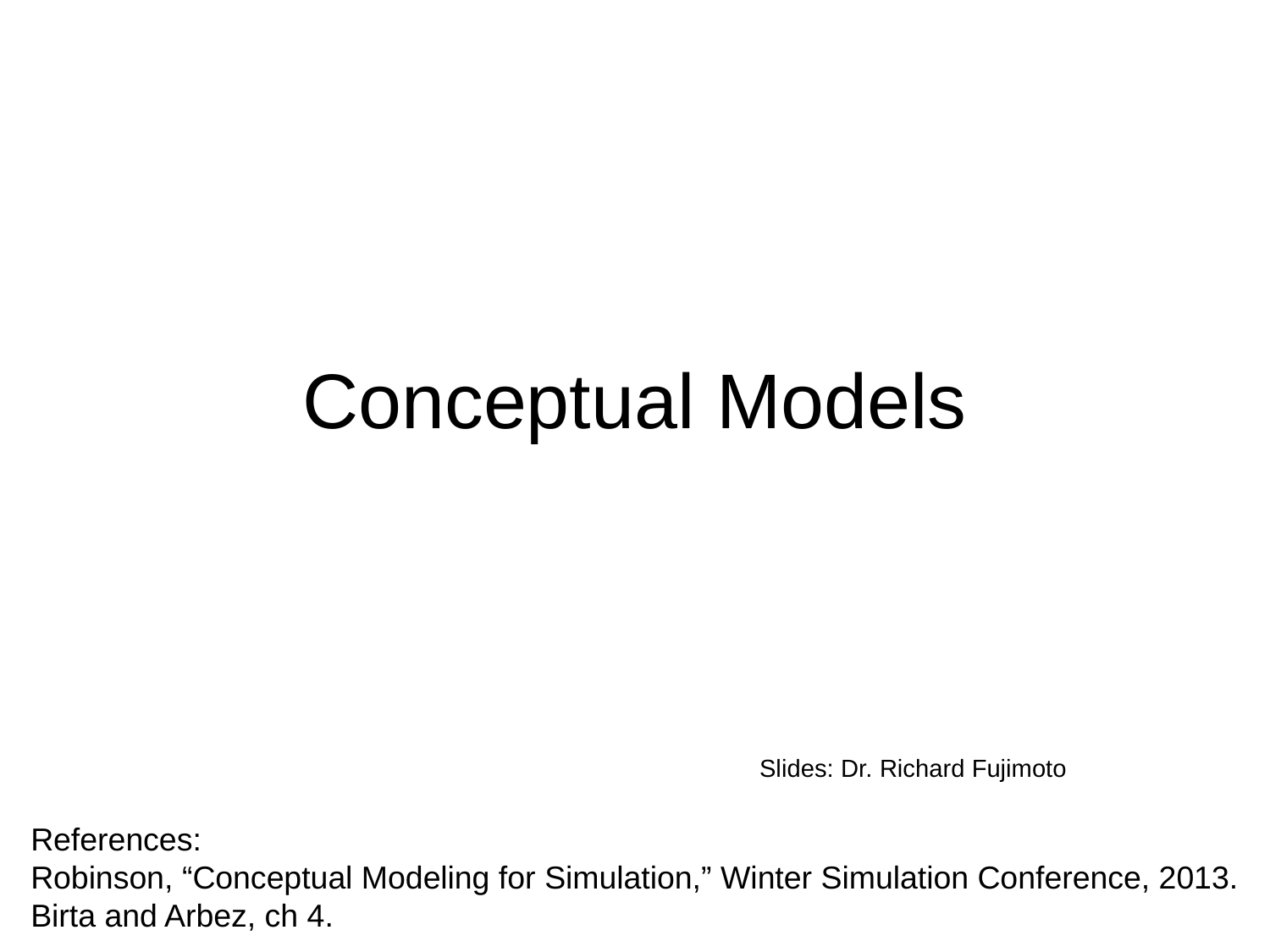

# Conceptual Models

Slides: Dr. Richard Fujimoto
References:
Robinson, “Conceptual Modeling for Simulation,” Winter Simulation Conference, 2013.
Birta and Arbez, ch 4.